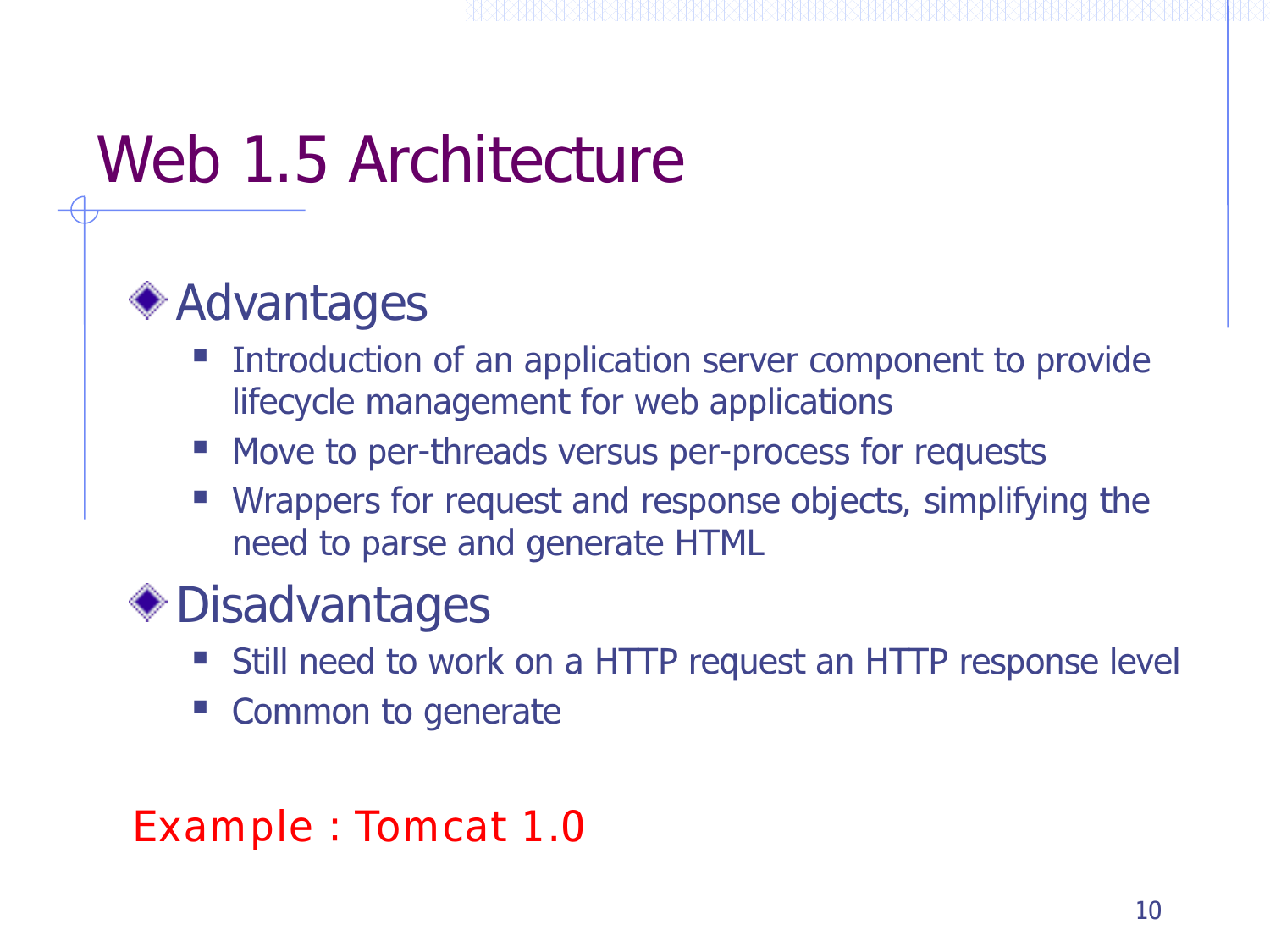

# Web 1.5 Architecture
Advantages
Introduction of an application server component to provide lifecycle management for web applications
Move to per-threads versus per-process for requests
Wrappers for request and response objects, simplifying the need to parse and generate HTML
Disadvantages
Still need to work on a HTTP request an HTTP response level
Common to generate

Example : Tomcat 1.0
10